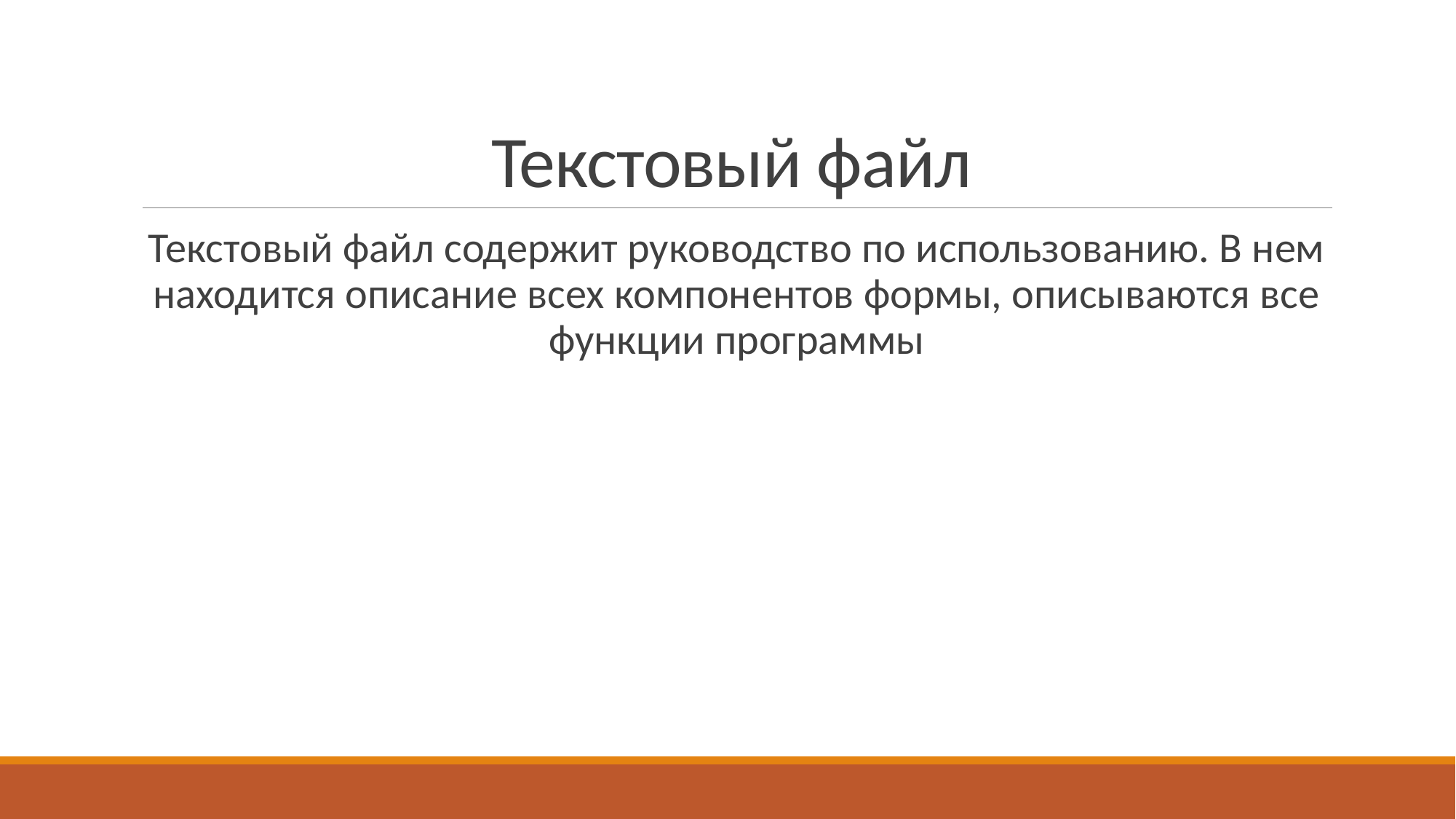

# Текстовый файл
Текстовый файл содержит руководство по использованию. В нем находится описание всех компонентов формы, описываются все функции программы